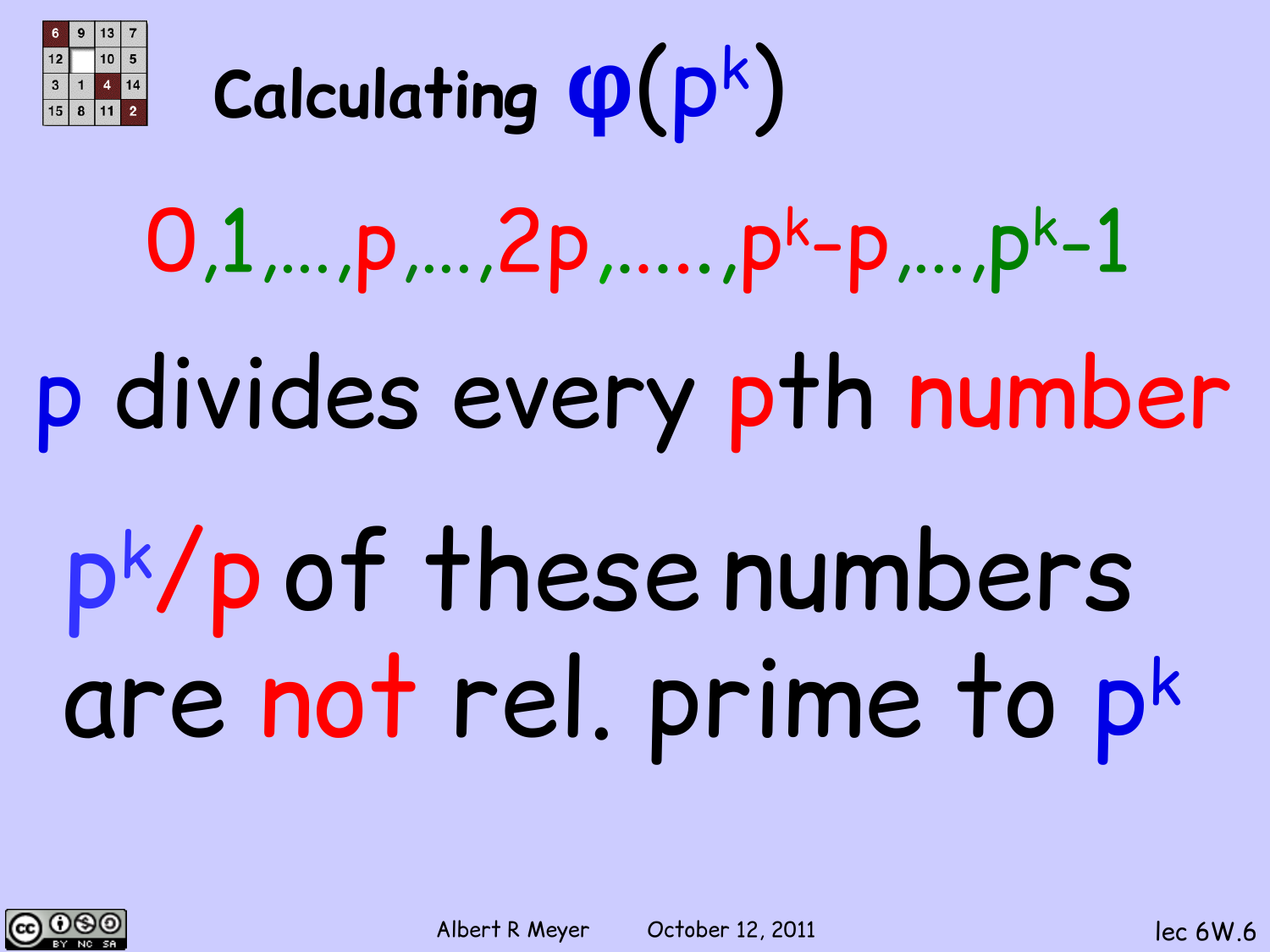

# Calculating φ(pk)
0,1,...,p,...,2p,.....,pk-p,...,pk-1
0,1,...,p,...,2p,.....,pk-p,...,pk-1
p divides every pth number
pk/p of these numbers
are not rel. prime to pk

lec 6W.6